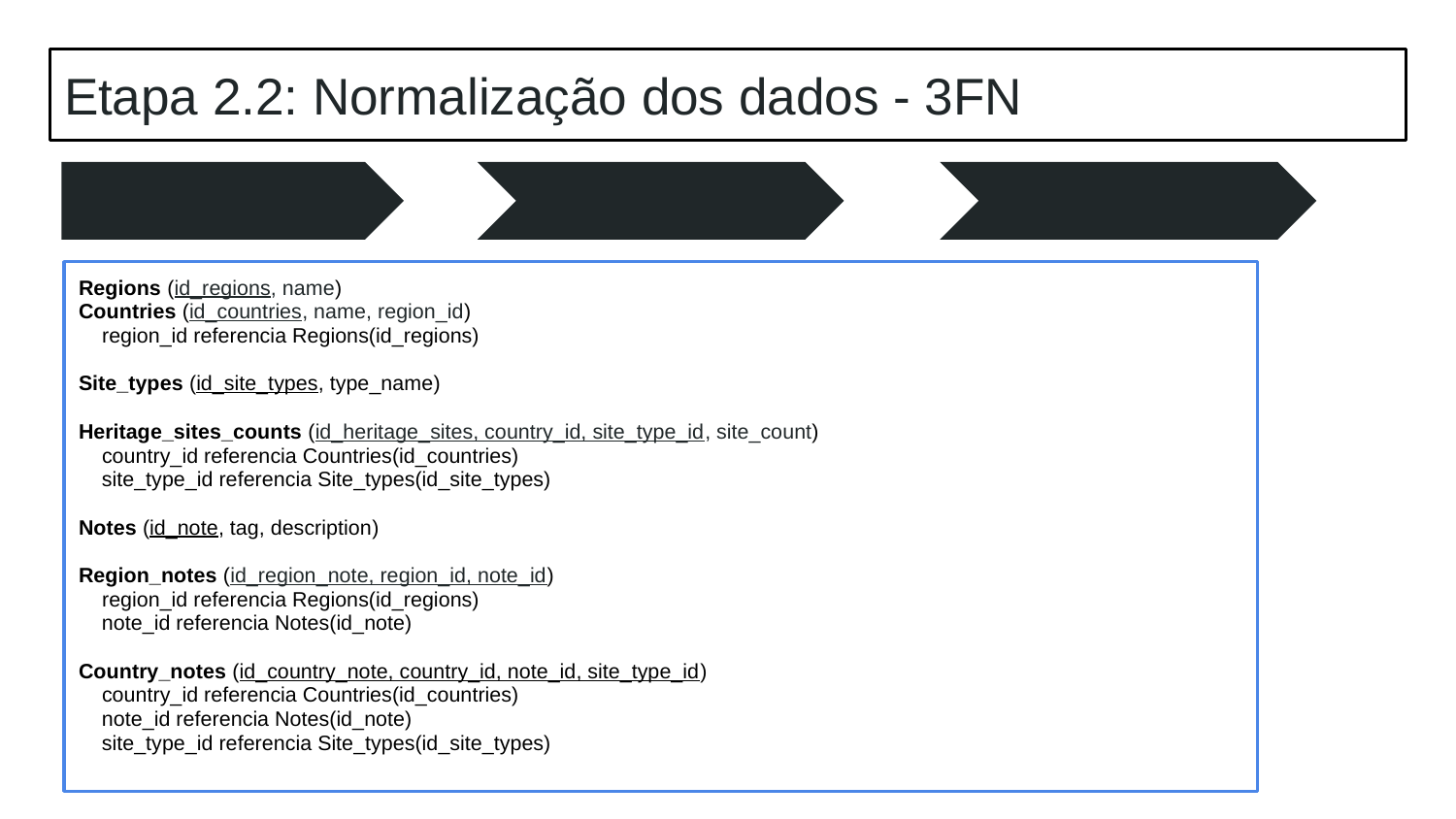

# Etapa 2.2: Normalização dos dados - 3FN

Regions (id_regions, name)
Countries (id_countries, name, region_id)
    region_id referencia Regions(id_regions)
Site_types (id_site_types, type_name)
Heritage_sites_counts (id_heritage_sites, country_id, site_type_id, site_count)
    country_id referencia Countries(id_countries)
    site_type_id referencia Site_types(id_site_types)
Notes (id_note, tag, description)
Region_notes (id_region_note, region_id, note_id)
    region_id referencia Regions(id_regions)
    note_id referencia Notes(id_note)
Country_notes (id_country_note, country_id, note_id, site_type_id)
    country_id referencia Countries(id_countries)
    note_id referencia Notes(id_note)
    site_type_id referencia Site_types(id_site_types)